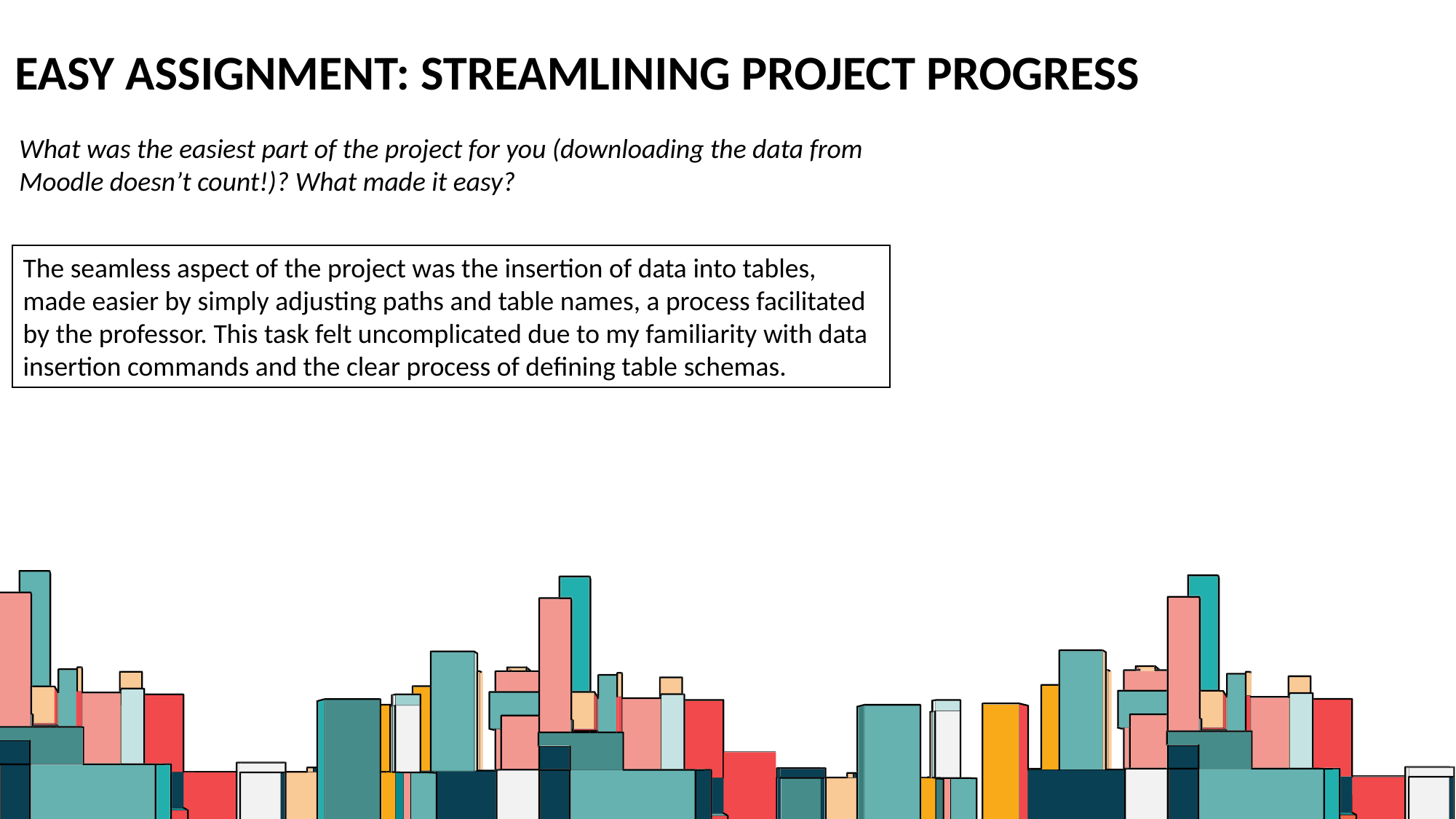

# Easy Assignment: Streamlining Project Progress
What was the easiest part of the project for you (downloading the data from Moodle doesn’t count!)? What made it easy?
The seamless aspect of the project was the insertion of data into tables, made easier by simply adjusting paths and table names, a process facilitated by the professor. This task felt uncomplicated due to my familiarity with data insertion commands and the clear process of defining table schemas.